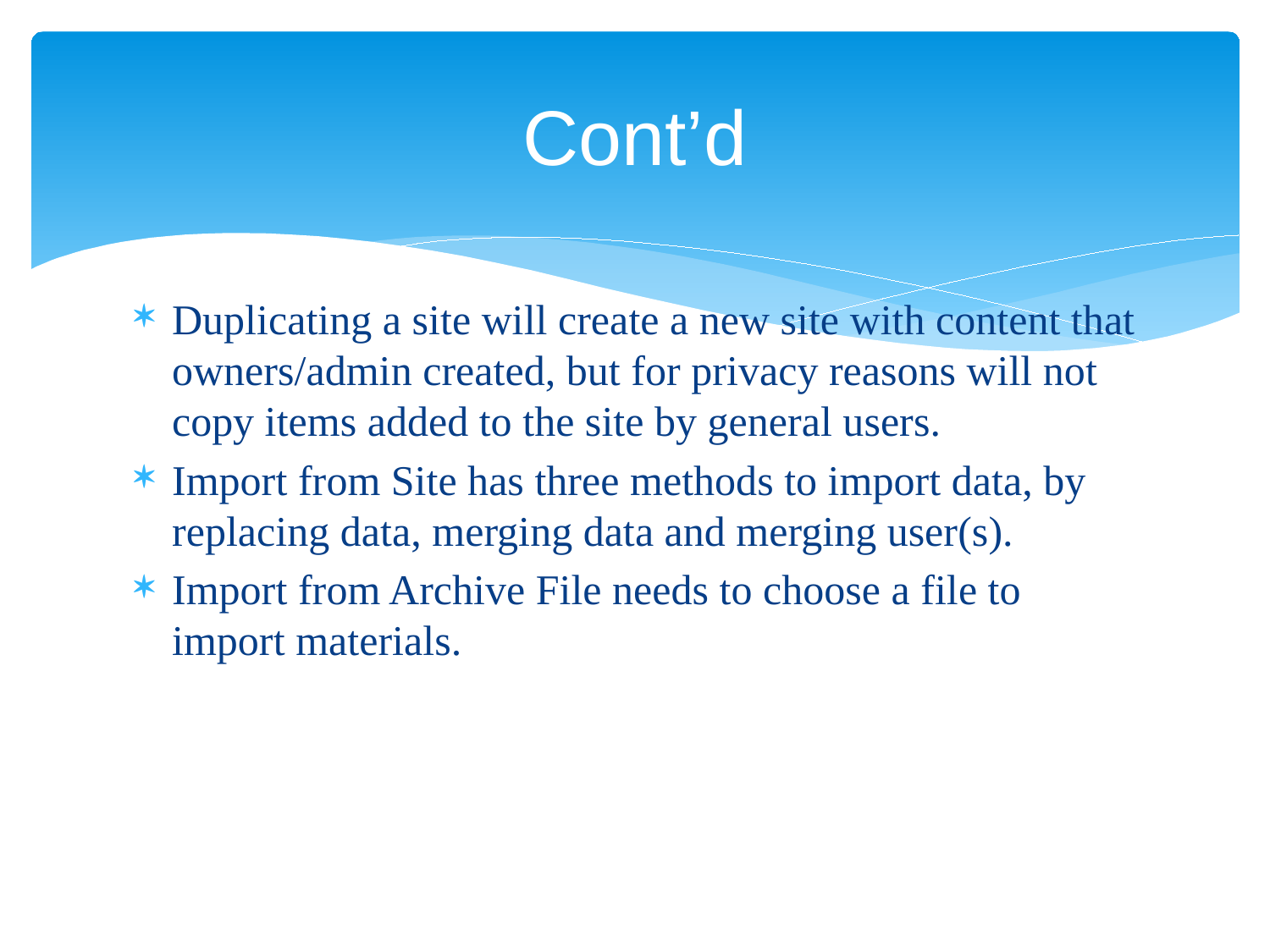

# Cont’d
Duplicating a site will create a new site with content that owners/admin created, but for privacy reasons will not copy items added to the site by general users.
Import from Site has three methods to import data, by replacing data, merging data and merging user(s).
Import from Archive File needs to choose a file to import materials.